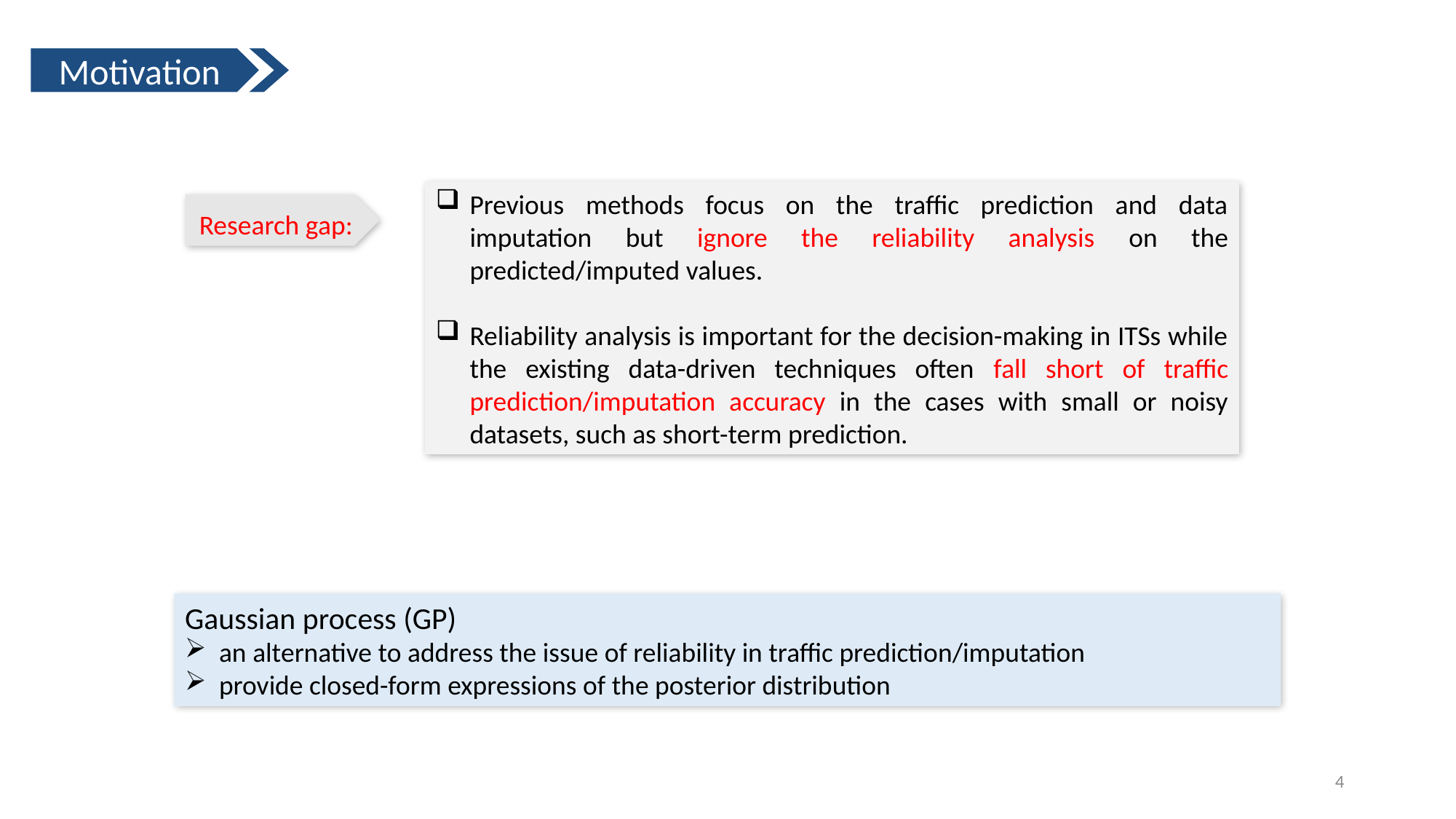

Motivation

Previous methods focus on the traffic prediction and data imputation but ignore the reliability analysis on the predicted/imputed values.

Reliability analysis is important for the decision-making in ITSs while the existing data-driven techniques often fall short of traffic prediction/imputation accuracy in the cases with small or noisy datasets, such as short-term prediction.
Research gap:
Gaussian process (GP)
an alternative to address the issue of reliability in traffic prediction/imputation
provide closed-form expressions of the posterior distribution
4